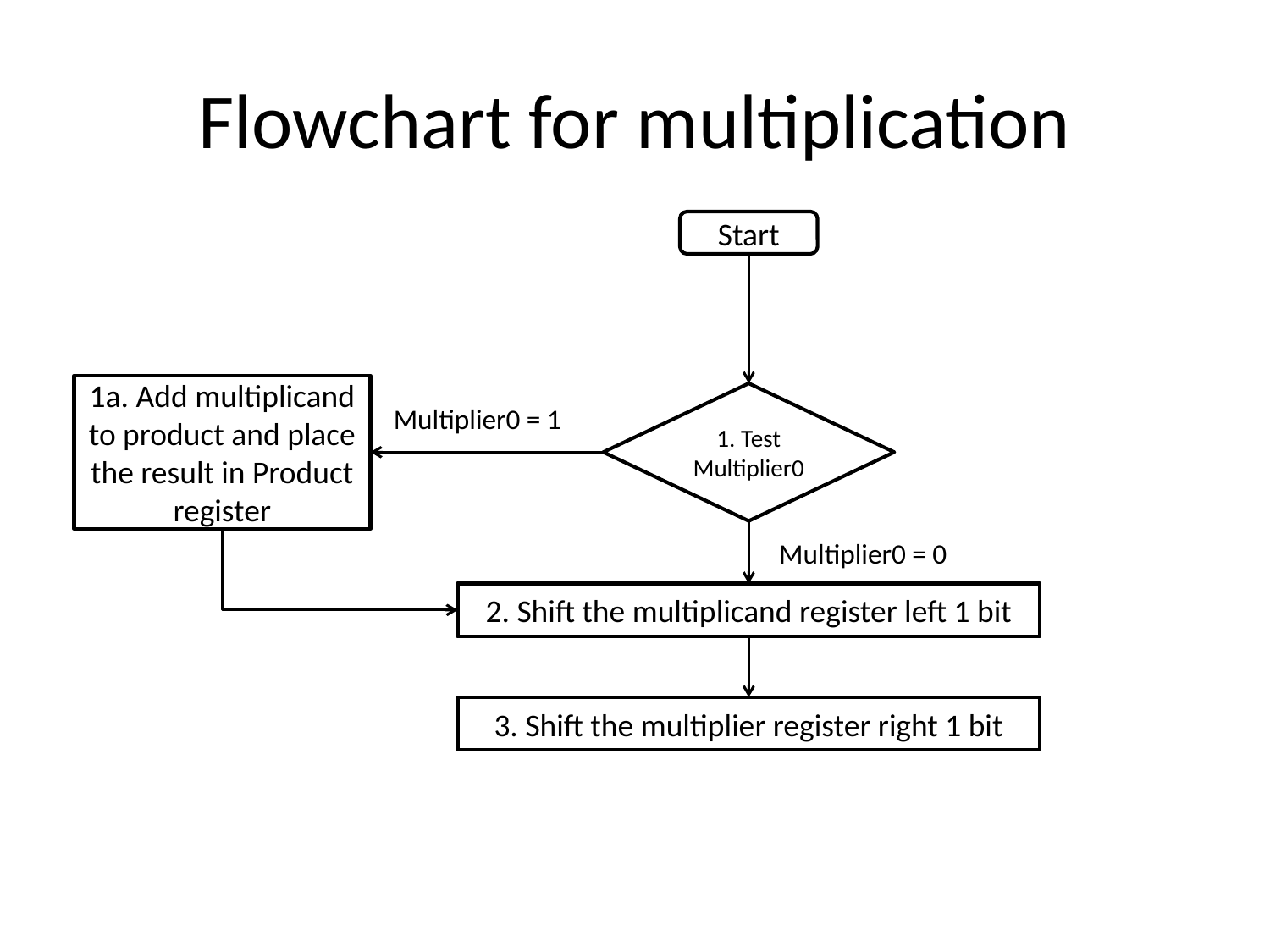

# Flowchart for multiplication
Start
1a. Add multiplicand to product and place the result in Product register
1. Test Multiplier0
Multiplier0 = 1
Multiplier0 = 0
2. Shift the multiplicand register left 1 bit
3. Shift the multiplier register right 1 bit